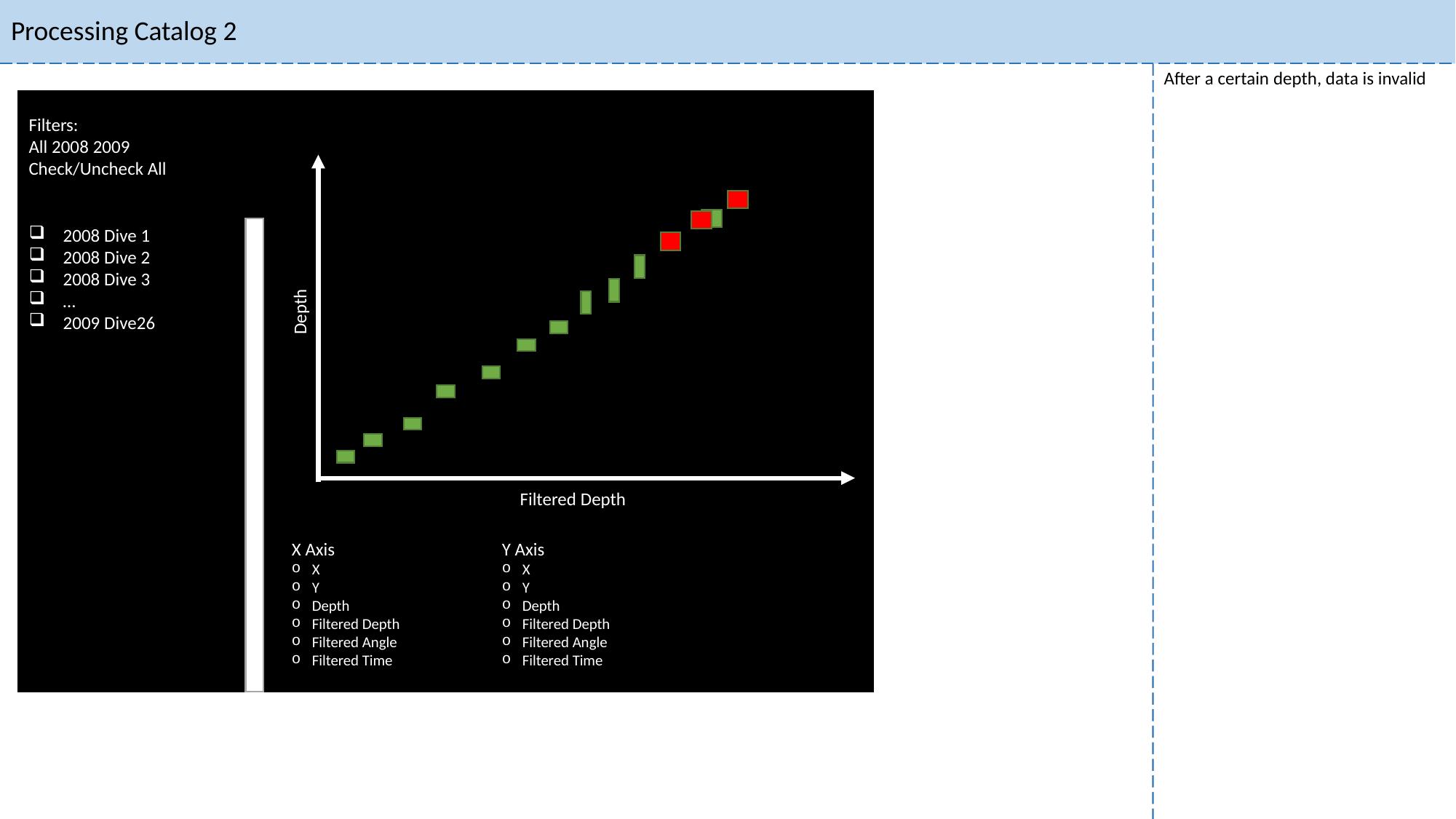

# Processing Catalog 2
After a certain depth, data is invalid

Filters:
All 2008 2009
Check/Uncheck All

2008 Dive 1
2008 Dive 2
2008 Dive 3
…
2009 Dive26

Depth

Filtered Depth
Y Axis
X
Y
Depth
Filtered Depth
Filtered Angle
Filtered Time
X Axis
X
Y
Depth
Filtered Depth
Filtered Angle
Filtered Time